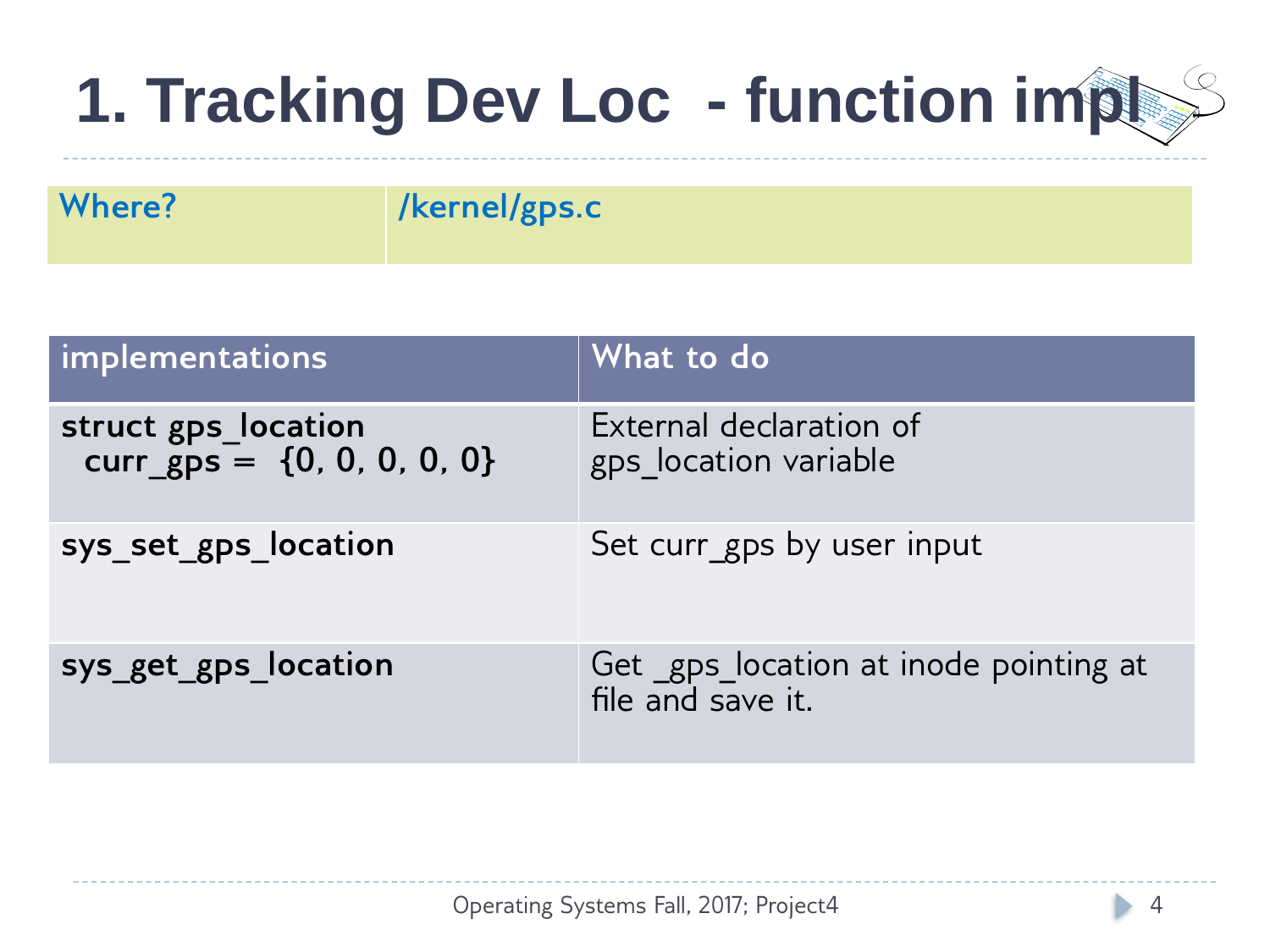

# 1. Tracking Dev Loc  - function impl

| Where? | /kernel/gps.c |
| --- | --- |

| implementations | What to do |
| --- | --- |
| struct gps\_location curr\_gps = {0, 0, 0, 0, 0} | External declaration of gps\_location variable |
| sys\_set\_gps\_location | Set curr\_gps by user input |
| sys\_get\_gps\_location | Get \_gps\_location at inode pointing at file and save it. |
Operating Systems Fall, 2017; Project4
4